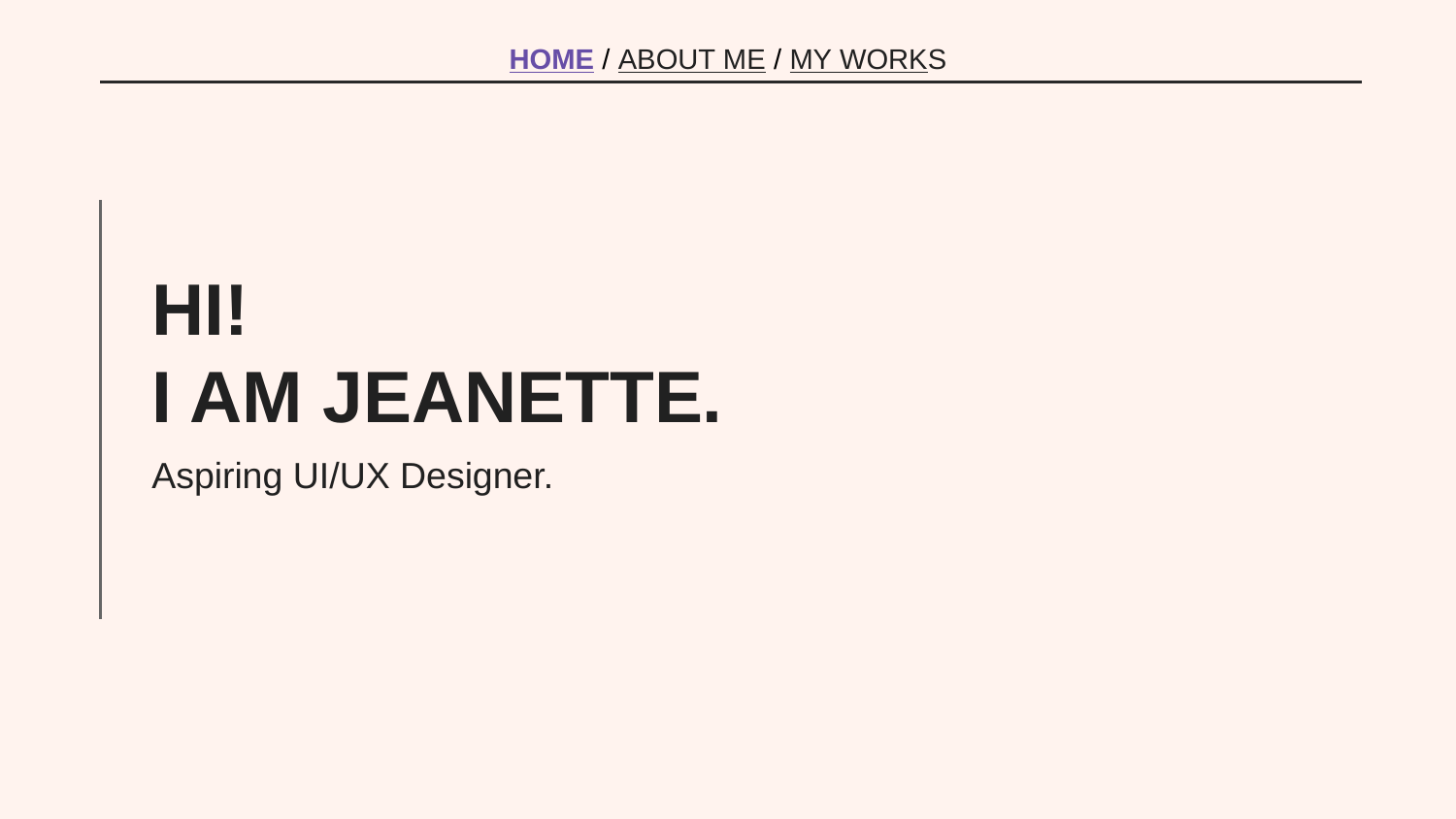

HOME / ABOUT ME / MY WORKS
# HI!
I AM JEANETTE.
Aspiring UI/UX Designer.